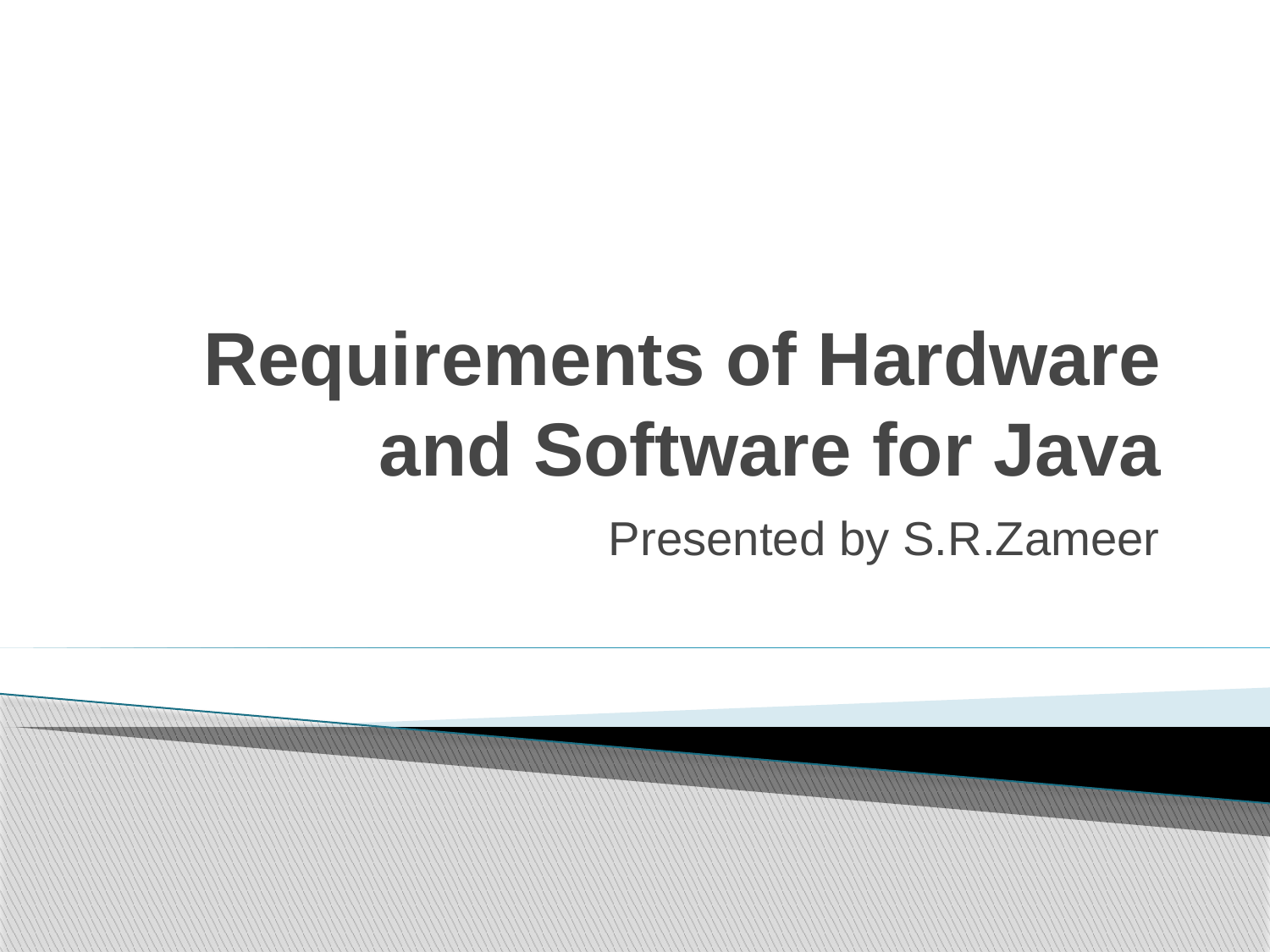

# Requirements of Hardware and Software for Java
Presented by S.R.Zameer